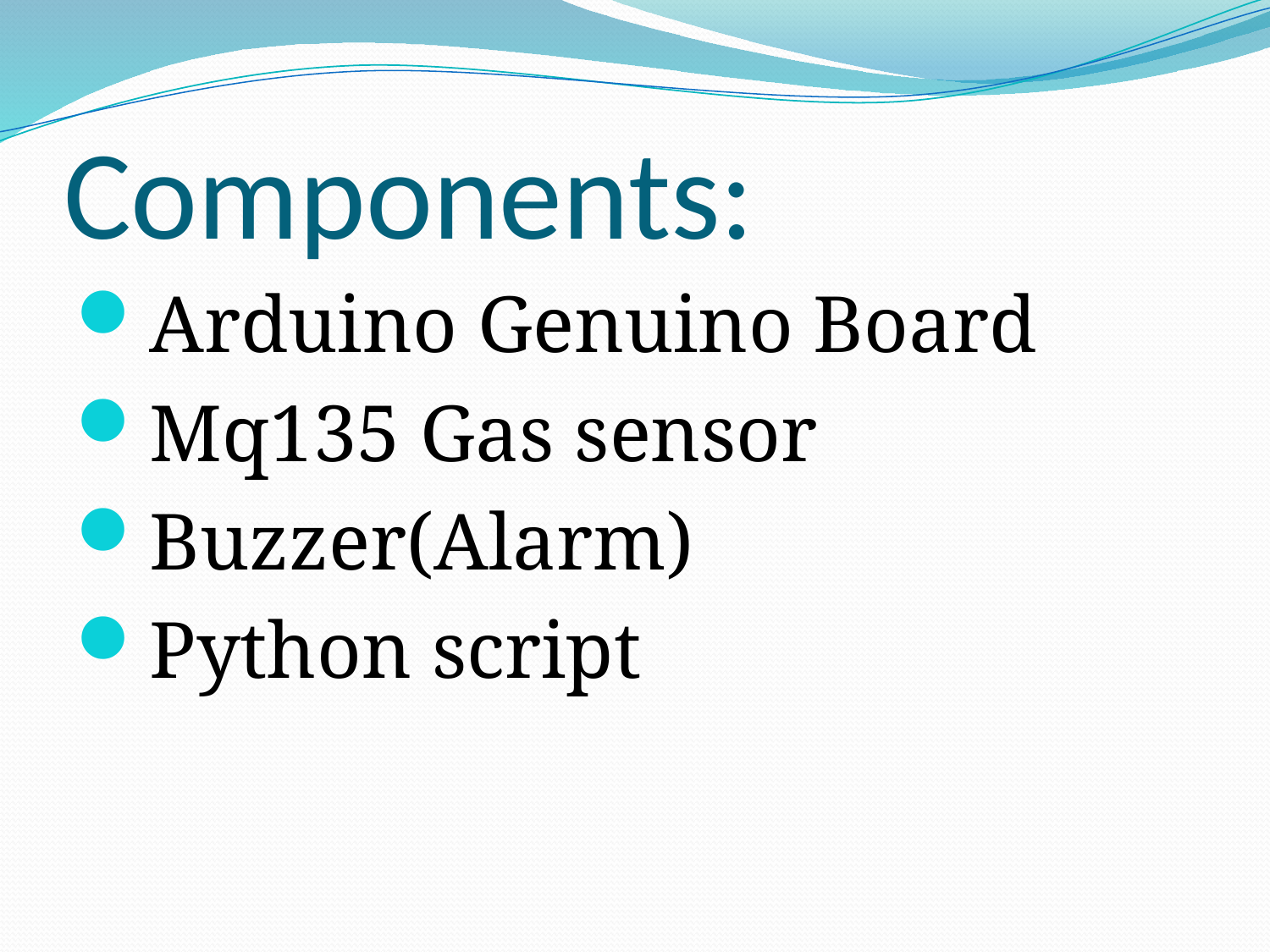

# Components:
Arduino Genuino Board
Mq135 Gas sensor
Buzzer(Alarm)
Python script